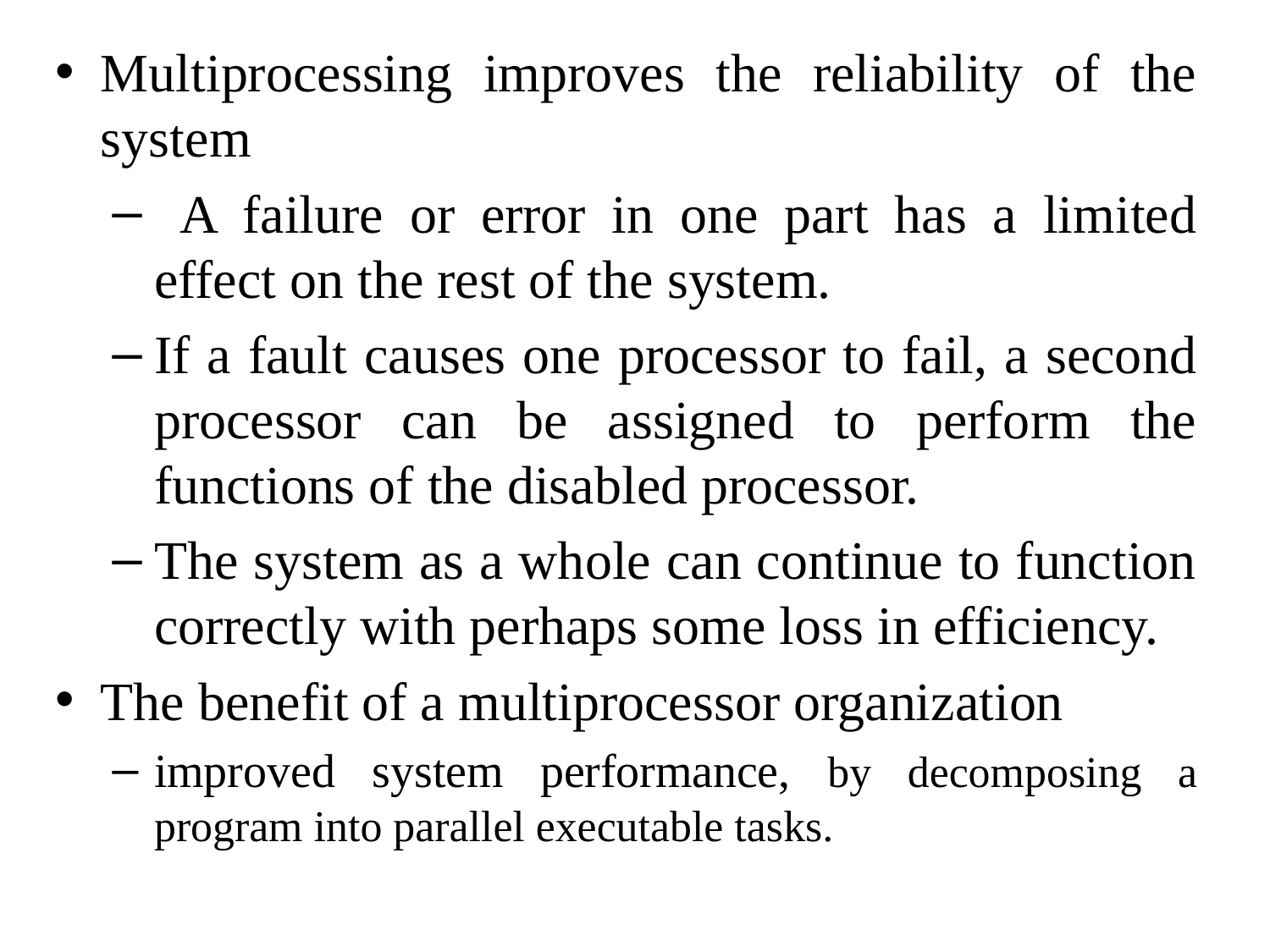

Multiprocessing improves the reliability of the system
 A failure or error in one part has a limited effect on the rest of the system.
If a fault causes one processor to fail, a second processor can be assigned to perform the functions of the disabled processor.
The system as a whole can continue to function correctly with perhaps some loss in efficiency.
The benefit of a multiprocessor organization
improved system performance, by decomposing a program into parallel executable tasks.